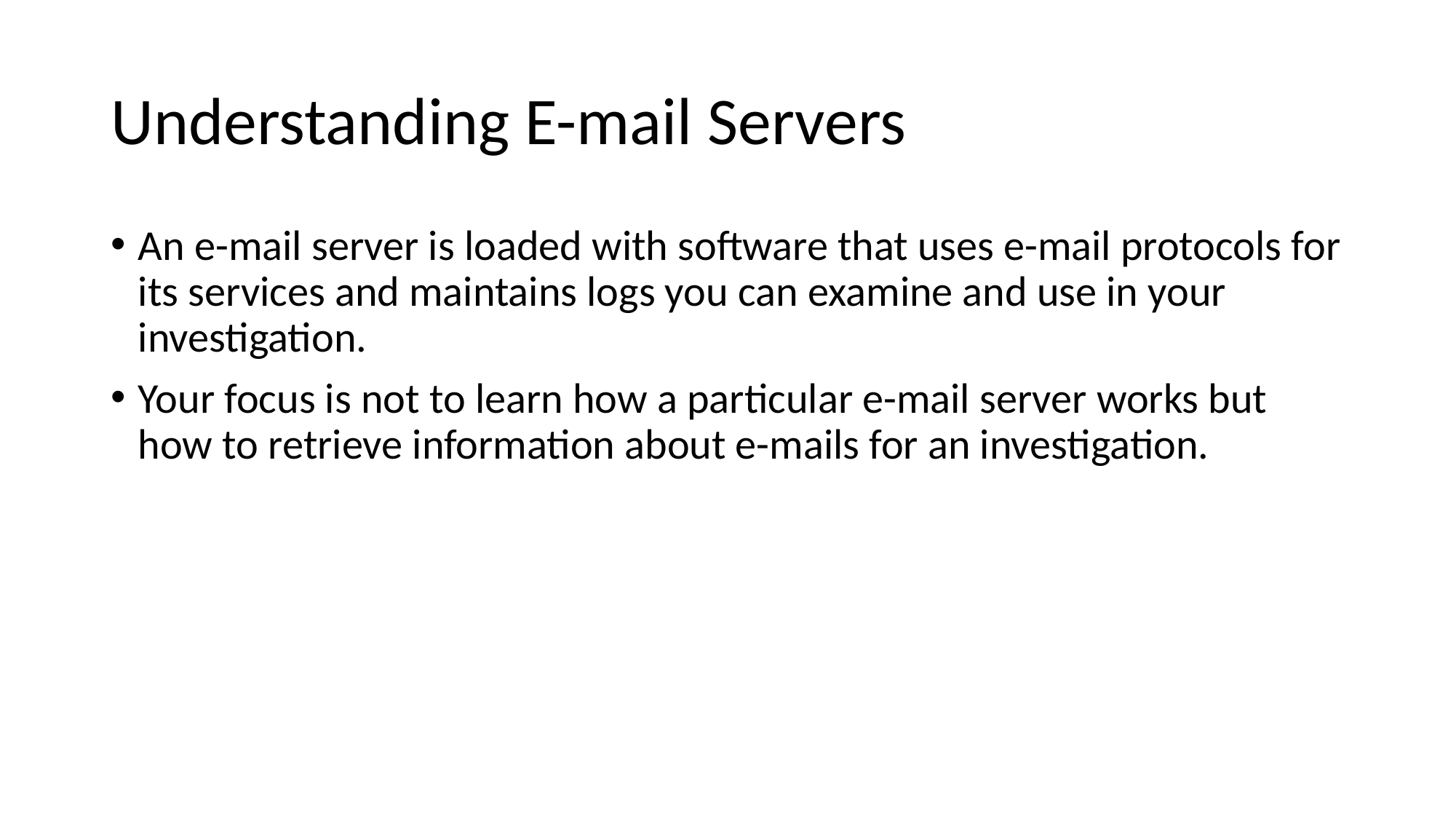

# Understanding E-mail Servers
An e-mail server is loaded with software that uses e-mail protocols for its services and maintains logs you can examine and use in your investigation.
Your focus is not to learn how a particular e-mail server works but how to retrieve information about e-mails for an investigation.